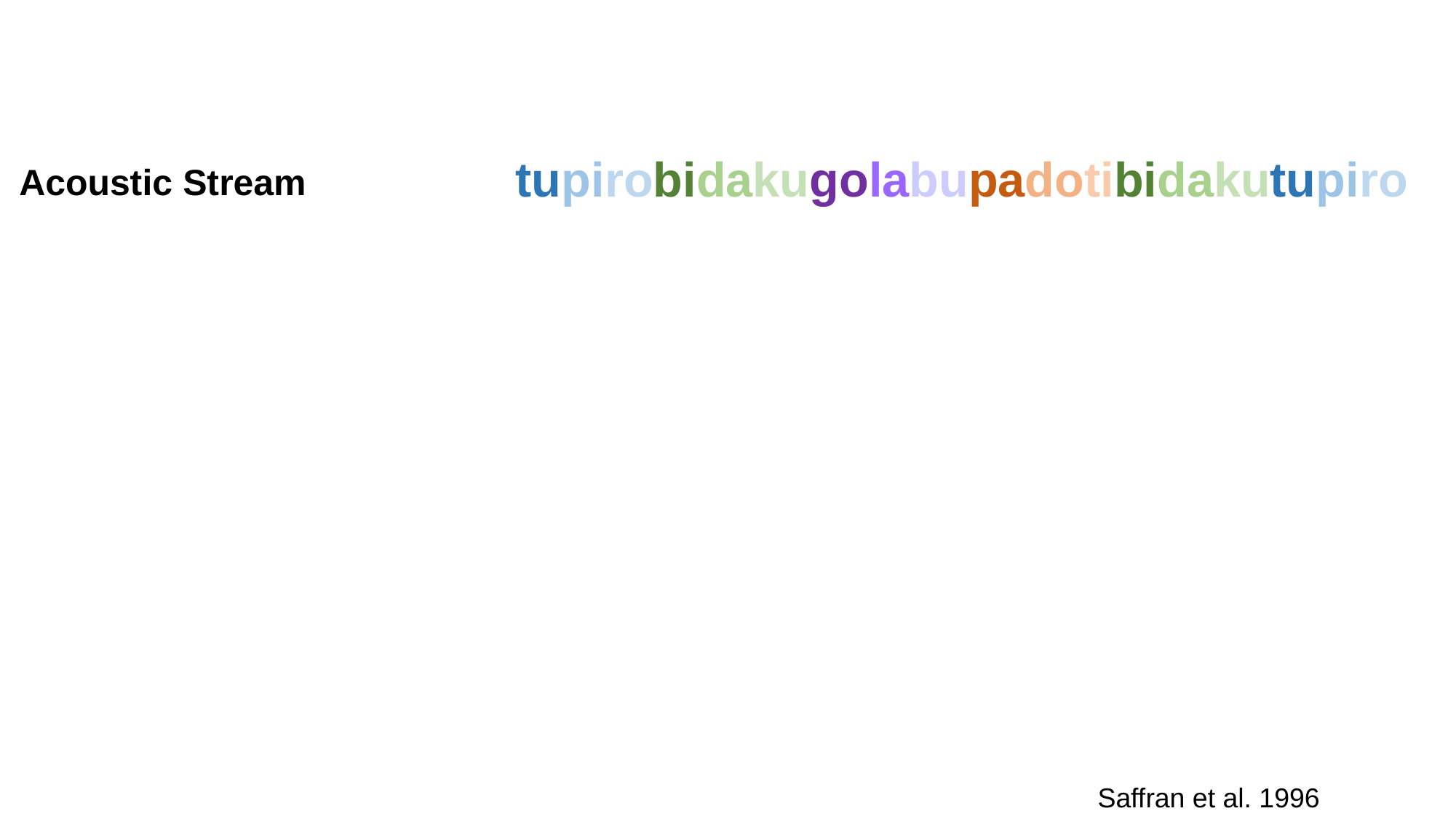

tupirobidakugolabupadotibidakutupiro
Acoustic Stream
Saffran et al. 1996